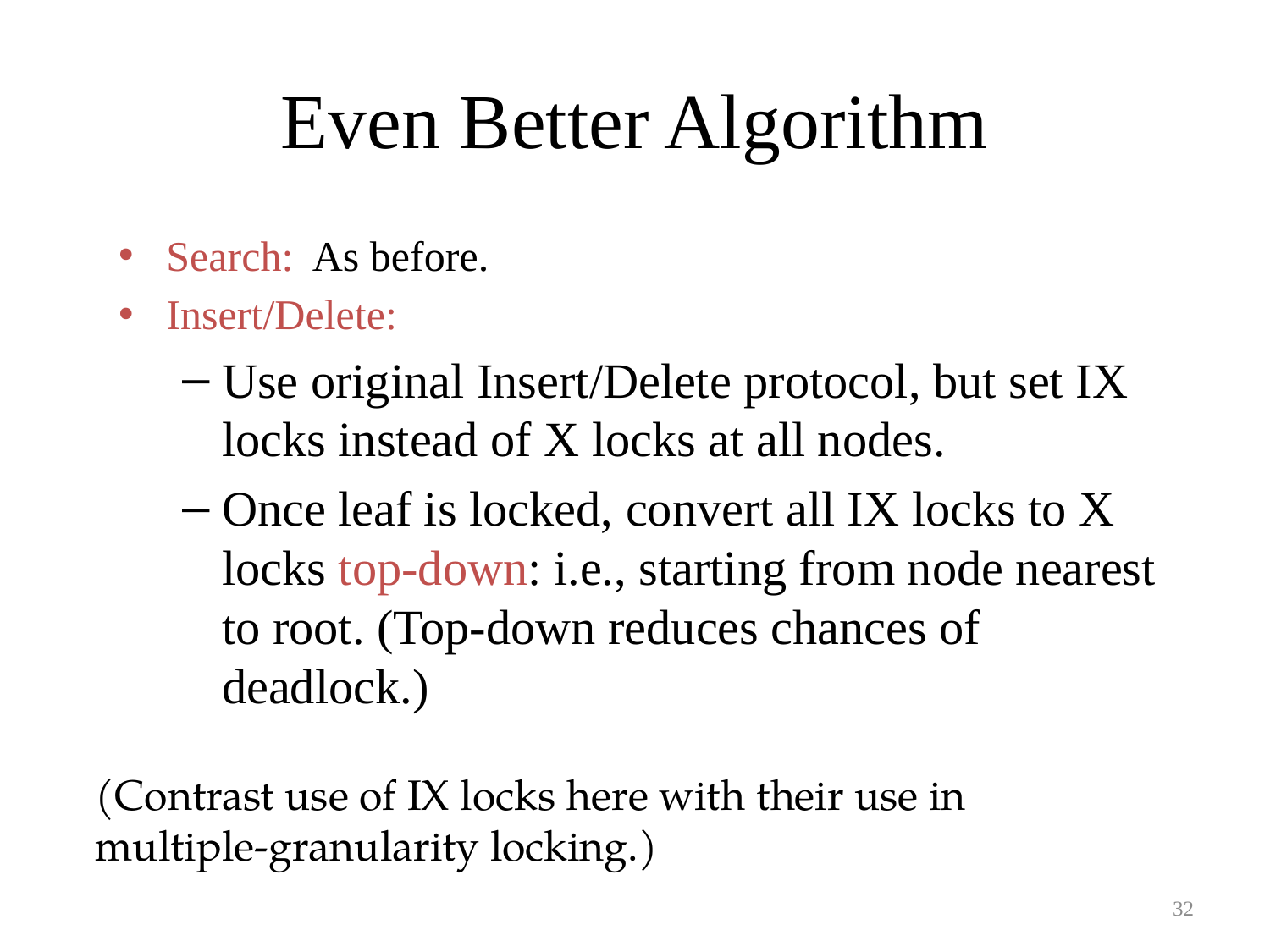

# Even Better Algorithm
Search:  As before.
Insert/Delete:
Use original Insert/Delete protocol, but set IX locks instead of X locks at all nodes.
Once leaf is locked, convert all IX locks to X locks top-down: i.e., starting from node nearest to root. (Top-down reduces chances of deadlock.)
(Contrast use of IX locks here with their use in
multiple-granularity locking.)
32